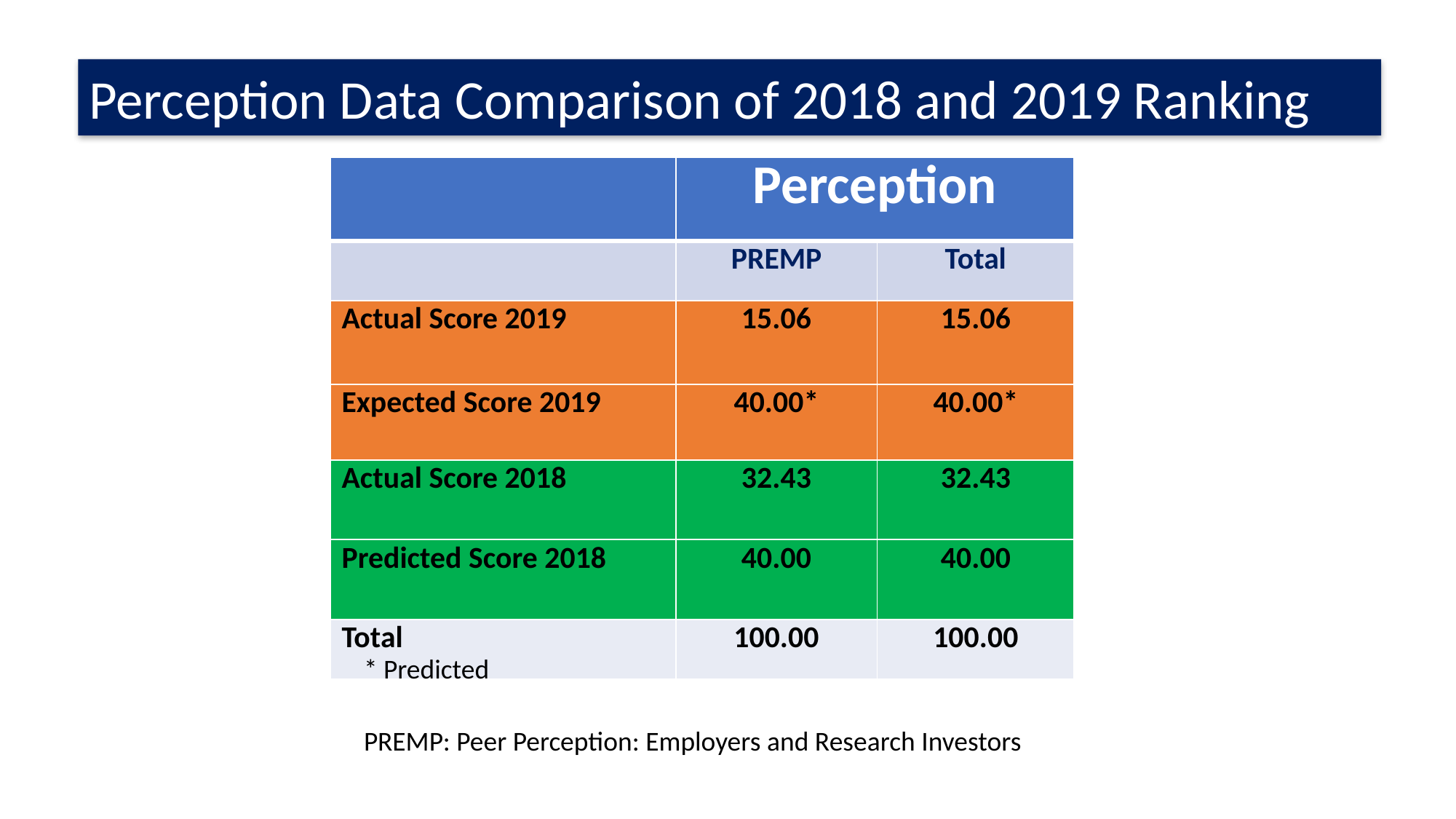

Perception Data Comparison of 2018 and 2019 Ranking
|  | Perception |  |
| --- | --- | --- |
|  | PREMP | Total |
| Actual Score 2019 | 15.06 | 15.06 |
| Expected Score 2019 | 40.00\* | 40.00\* |
| Actual Score 2018 | 32.43 | 32.43 |
| Predicted Score 2018 | 40.00 | 40.00 |
| Total | 100.00 | 100.00 |
* Predicted
PREMP: Peer Perception: Employers and Research Investors